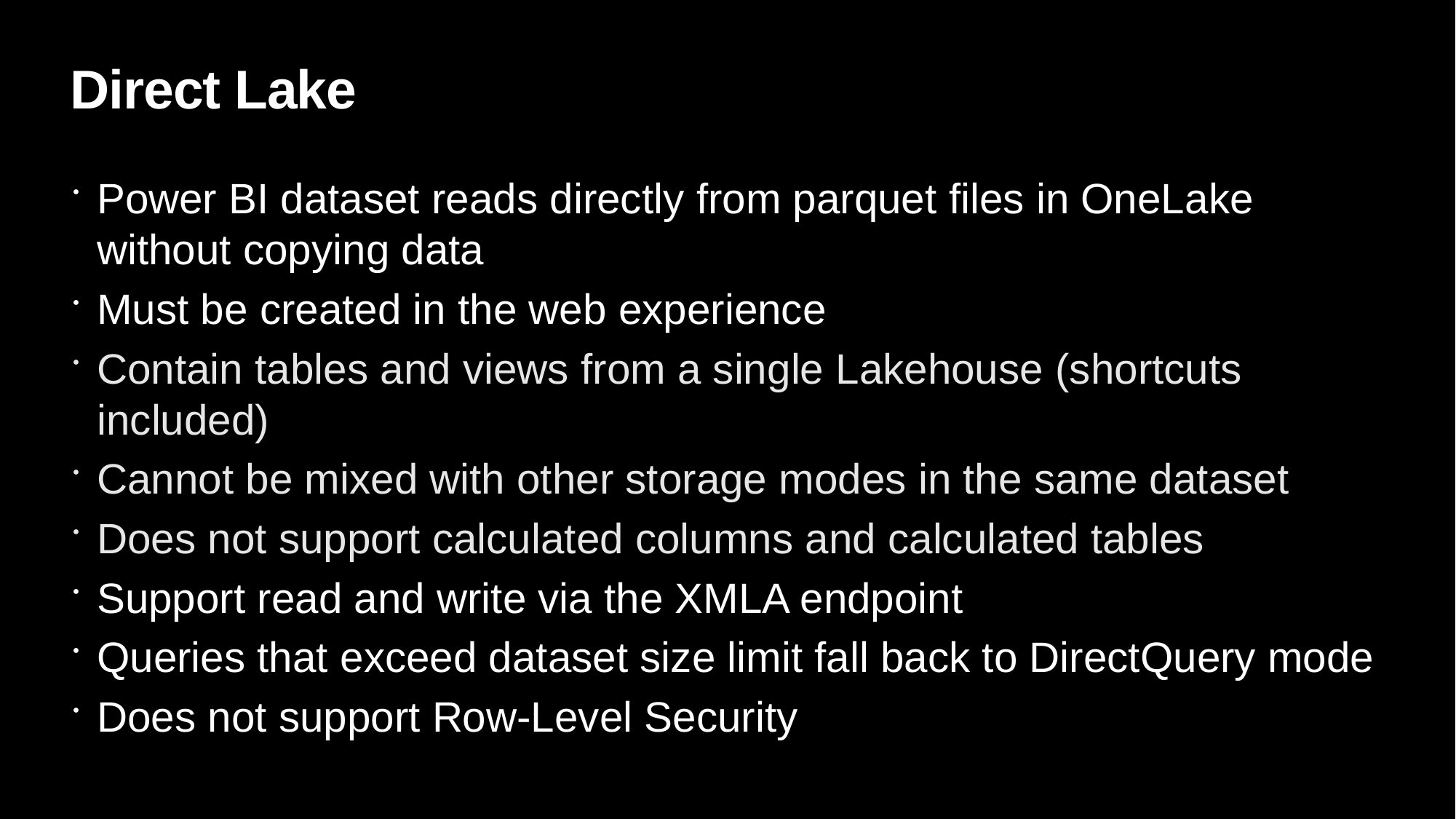

# Direct Lake
Power BI dataset reads directly from parquet files in OneLake without copying data
Must be created in the web experience
Contain tables and views from a single Lakehouse (shortcuts included)
Cannot be mixed with other storage modes in the same dataset
Does not support calculated columns and calculated tables
Support read and write via the XMLA endpoint
Queries that exceed dataset size limit fall back to DirectQuery mode
Does not support Row-Level Security